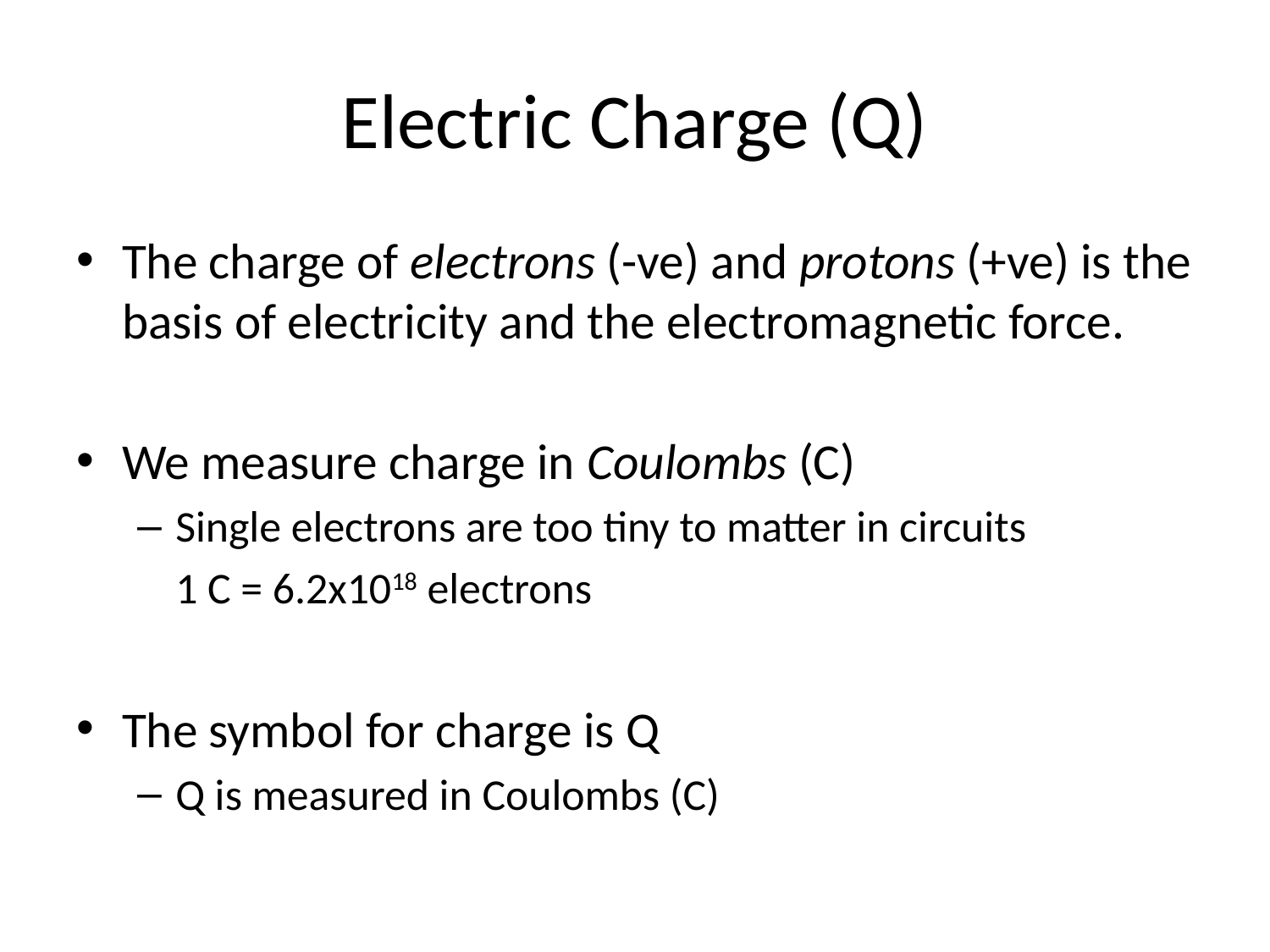

# Electric Charge (Q)
The charge of electrons (-ve) and protons (+ve) is the basis of electricity and the electromagnetic force.

We measure charge in Coulombs (C)
Single electrons are too tiny to matter in circuits
	1 C = 6.2x1018 electrons

The symbol for charge is Q
Q is measured in Coulombs (C)